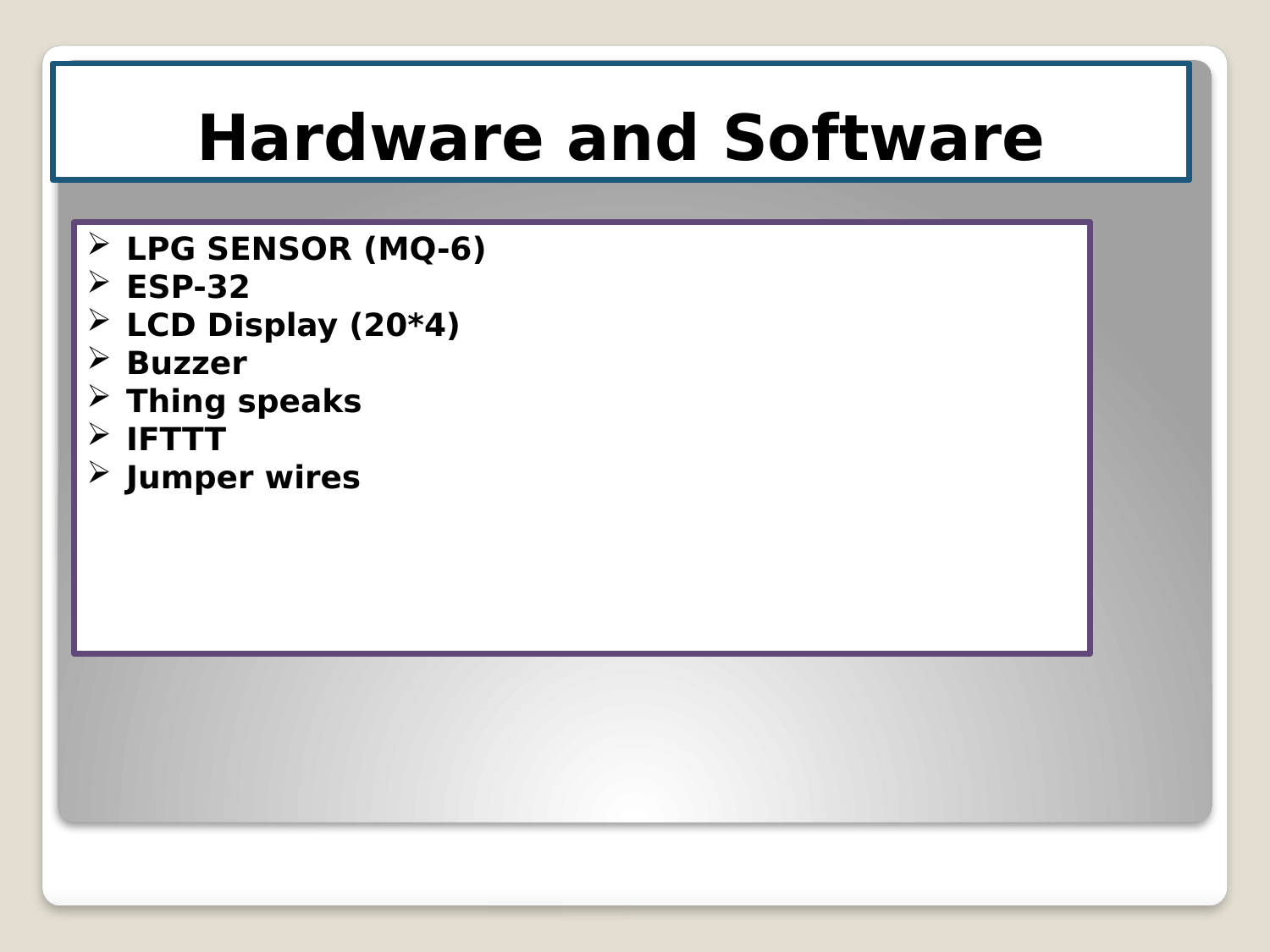

# Hardware and Software
LPG SENSOR (MQ-6)
ESP-32
LCD Display (20*4)
Buzzer
Thing speaks
IFTTT
Jumper wires